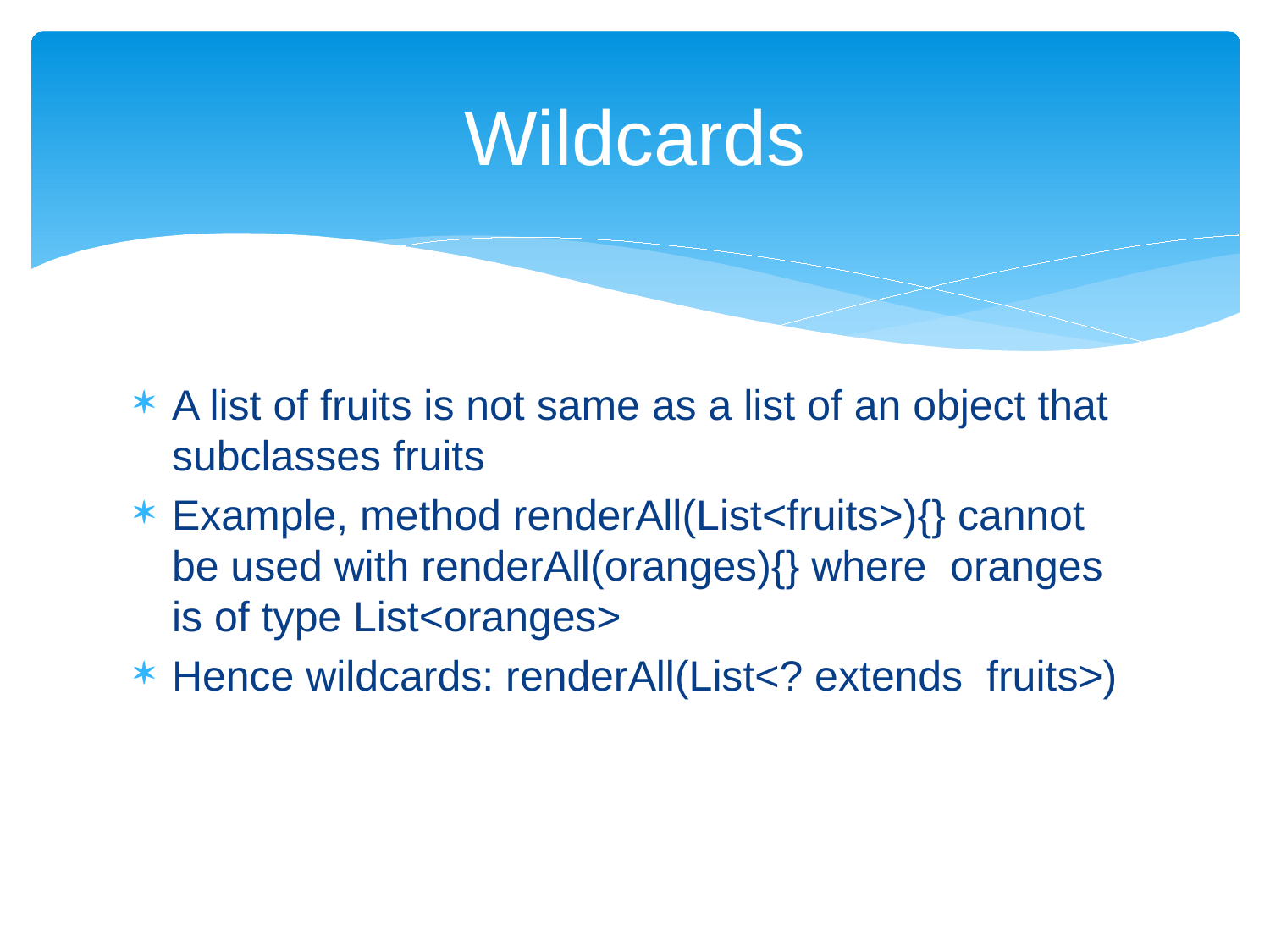

# Wildcards
A list of fruits is not same as a list of an object that subclasses fruits
Example, method renderAll(List<fruits>){} cannot be used with renderAll(oranges){} where  oranges is of type List<oranges>
Hence wildcards: renderAll(List<? extends  fruits>)